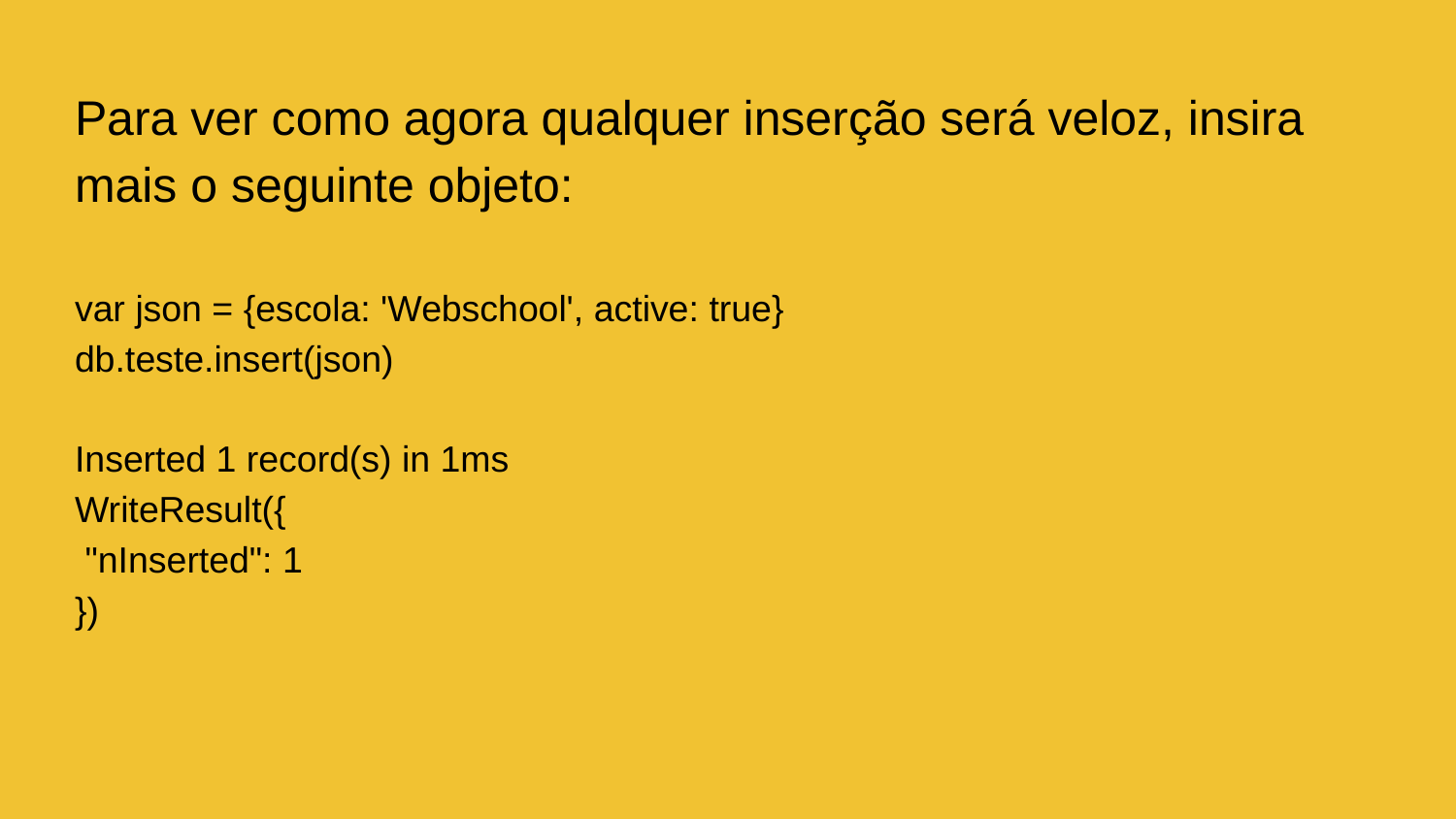

Para ver como agora qualquer inserção será veloz, insira mais o seguinte objeto:

var json = {escola: 'Webschool', active: true}
db.teste.insert(json)

Inserted 1 record(s) in 1ms
WriteResult({
 "nInserted": 1
})